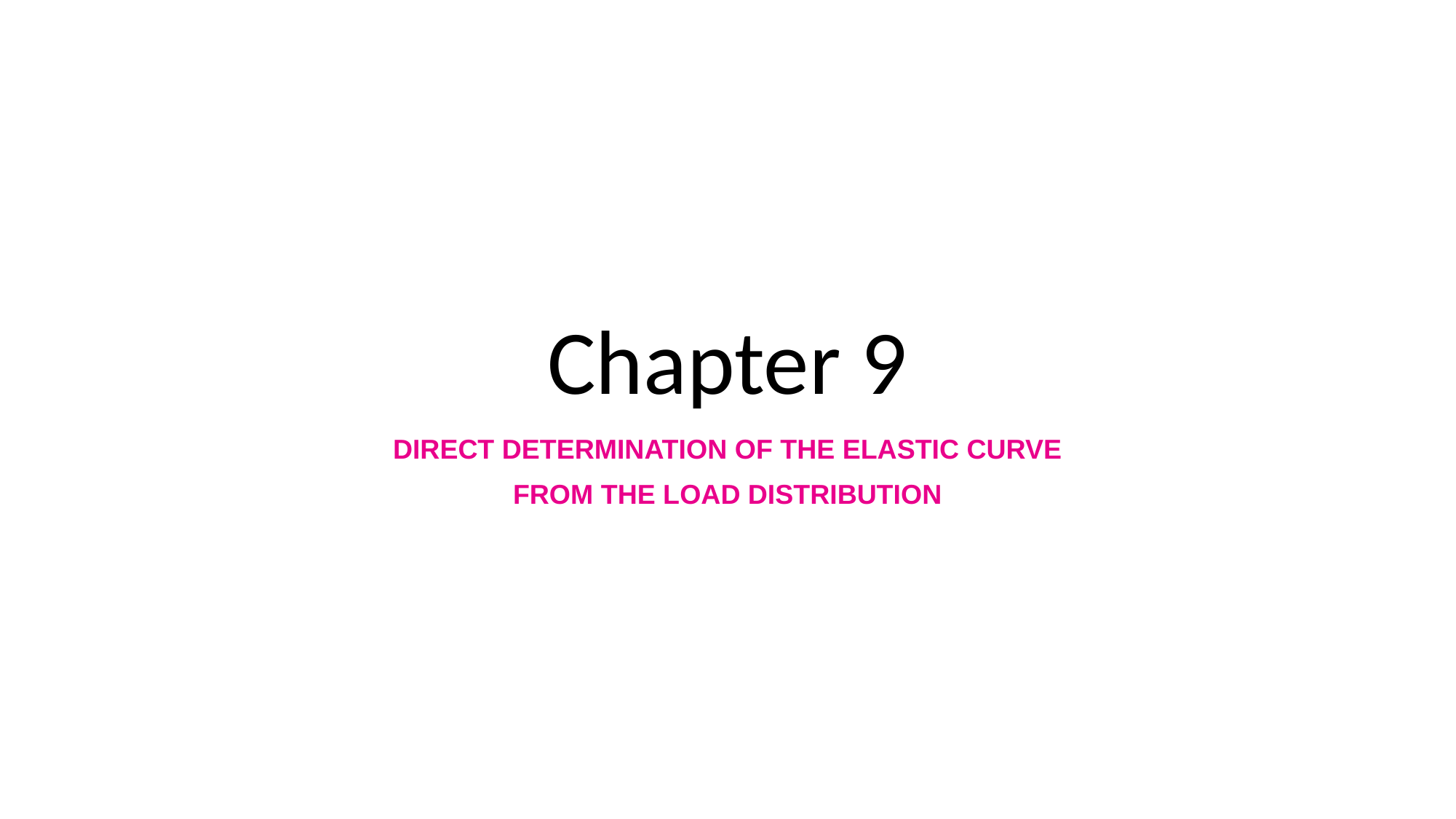

# Chapter 9
DIRECT DETERMINATION OF THE ELASTIC CURVE
FROM THE LOAD DISTRIBUTION